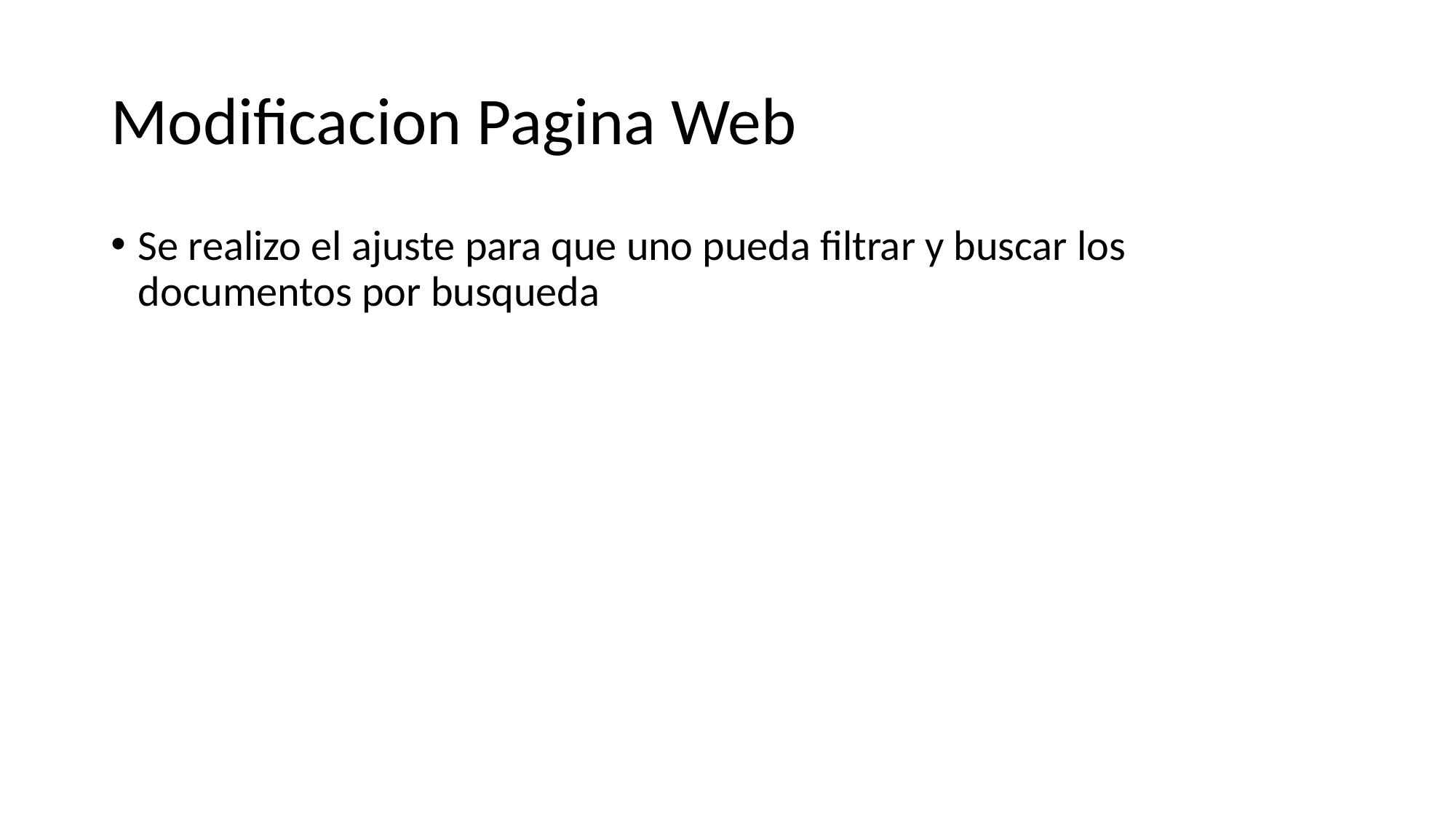

# Modificacion Pagina Web
Se realizo el ajuste para que uno pueda filtrar y buscar los documentos por busqueda